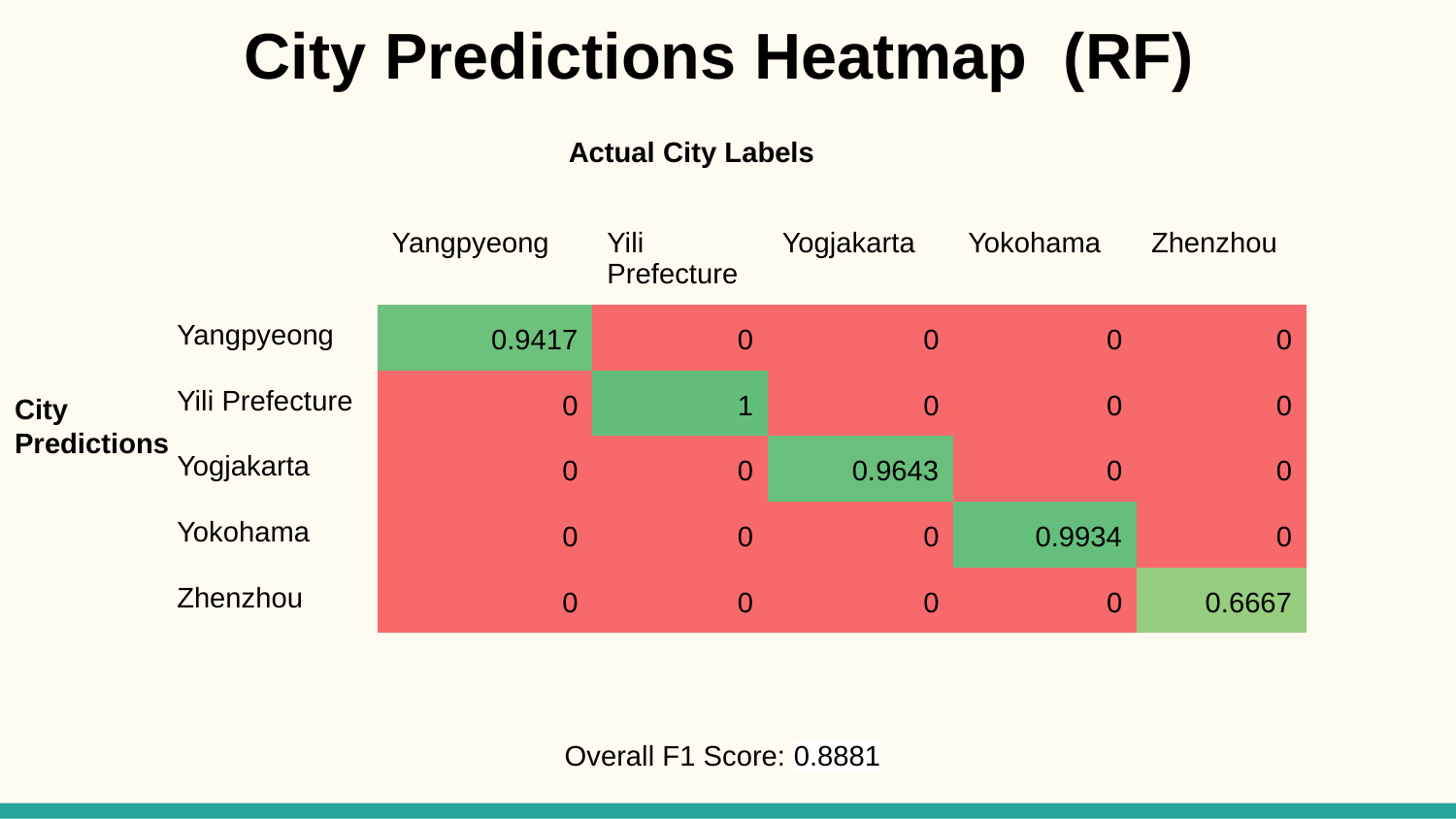

City Predictions Heatmap  (RF)
Actual City Labels
|  | Yangpyeong | Yili Prefecture | Yogjakarta | Yokohama | Zhenzhou |
| --- | --- | --- | --- | --- | --- |
| Yangpyeong | 0.9417 | 0 | 0 | 0 | 0 |
| Yili Prefecture | 0 | 1 | 0 | 0 | 0 |
| Yogjakarta | 0 | 0 | 0.9643 | 0 | 0 |
| Yokohama | 0 | 0 | 0 | 0.9934 | 0 |
| Zhenzhou | 0 | 0 | 0 | 0 | 0.6667 |

City Predictions
Overall F1 Score: 0.8881